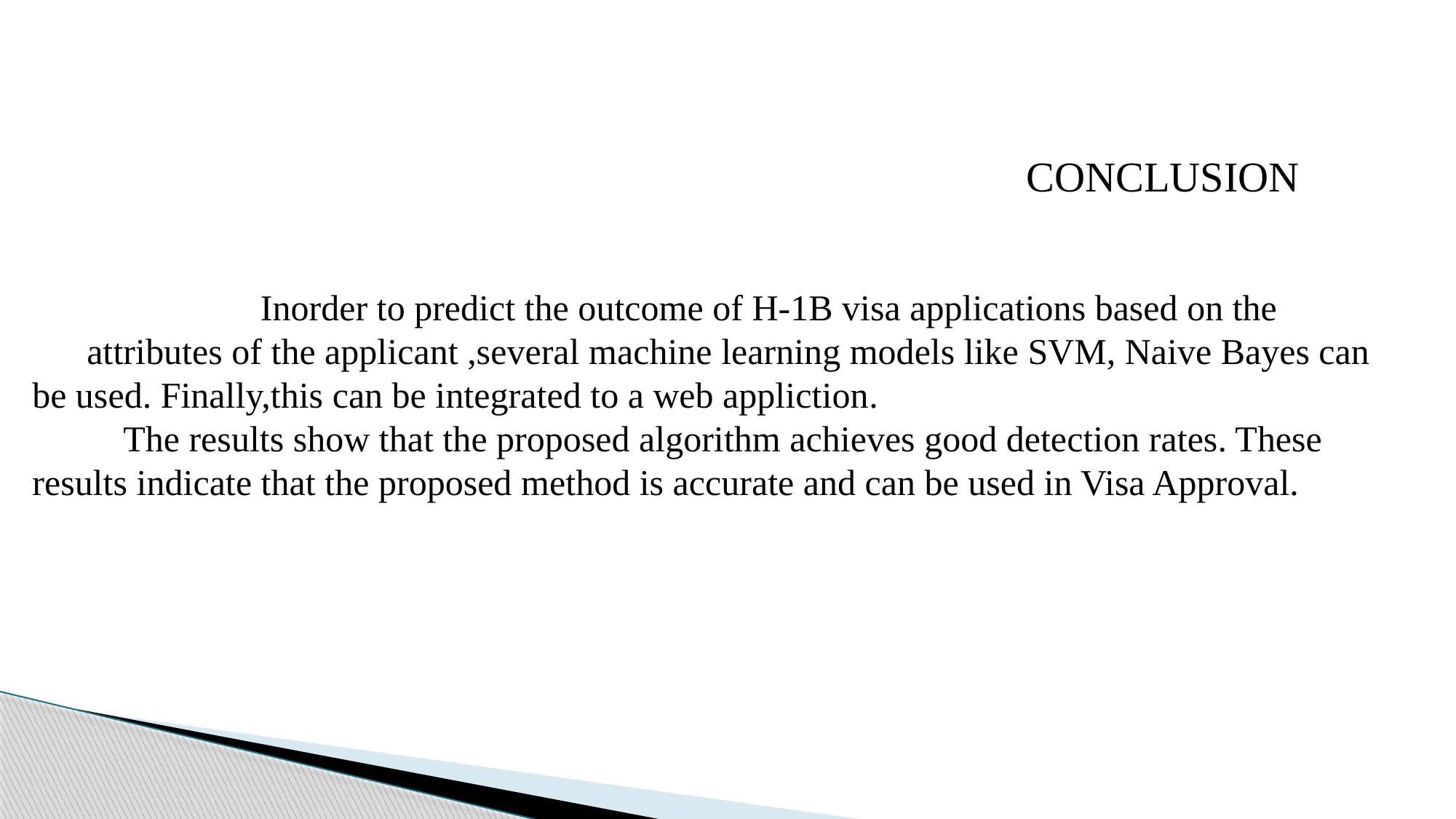

CONCLUSION

                                 Inorder to predict the outcome of H-1B visa applications based on the                     attributes of the applicant ,several machine learning models like SVM, Naive Bayes can be used. Finally,this can be integrated to a web appliction.
          The results show that the proposed algorithm achieves good detection rates. These results indicate that the proposed method is accurate and can be used in Visa Approval.